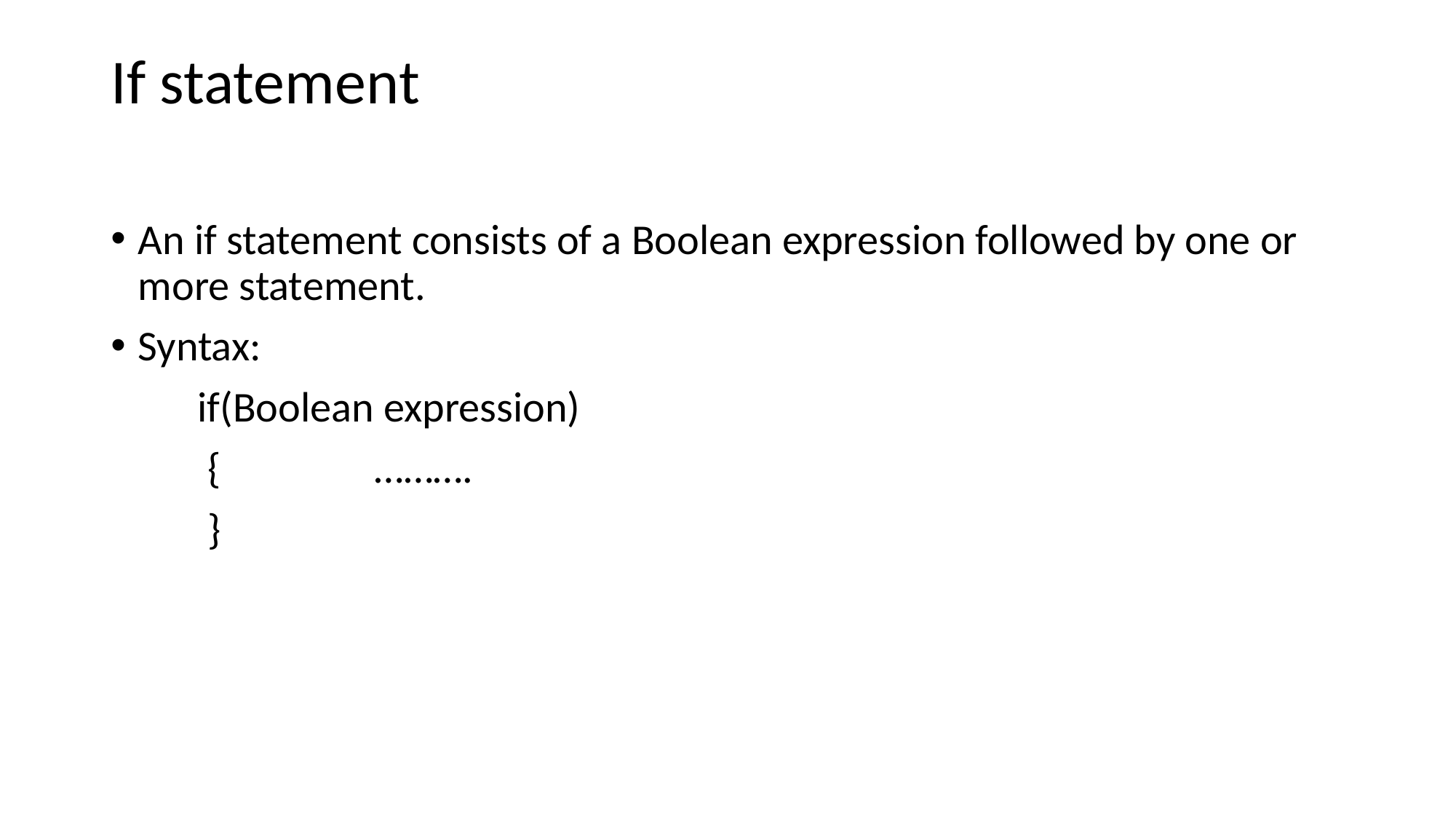

# If statement
An if statement consists of a Boolean expression followed by one or more statement.
Syntax:
         if(Boolean expression)
          {                ……….
          }